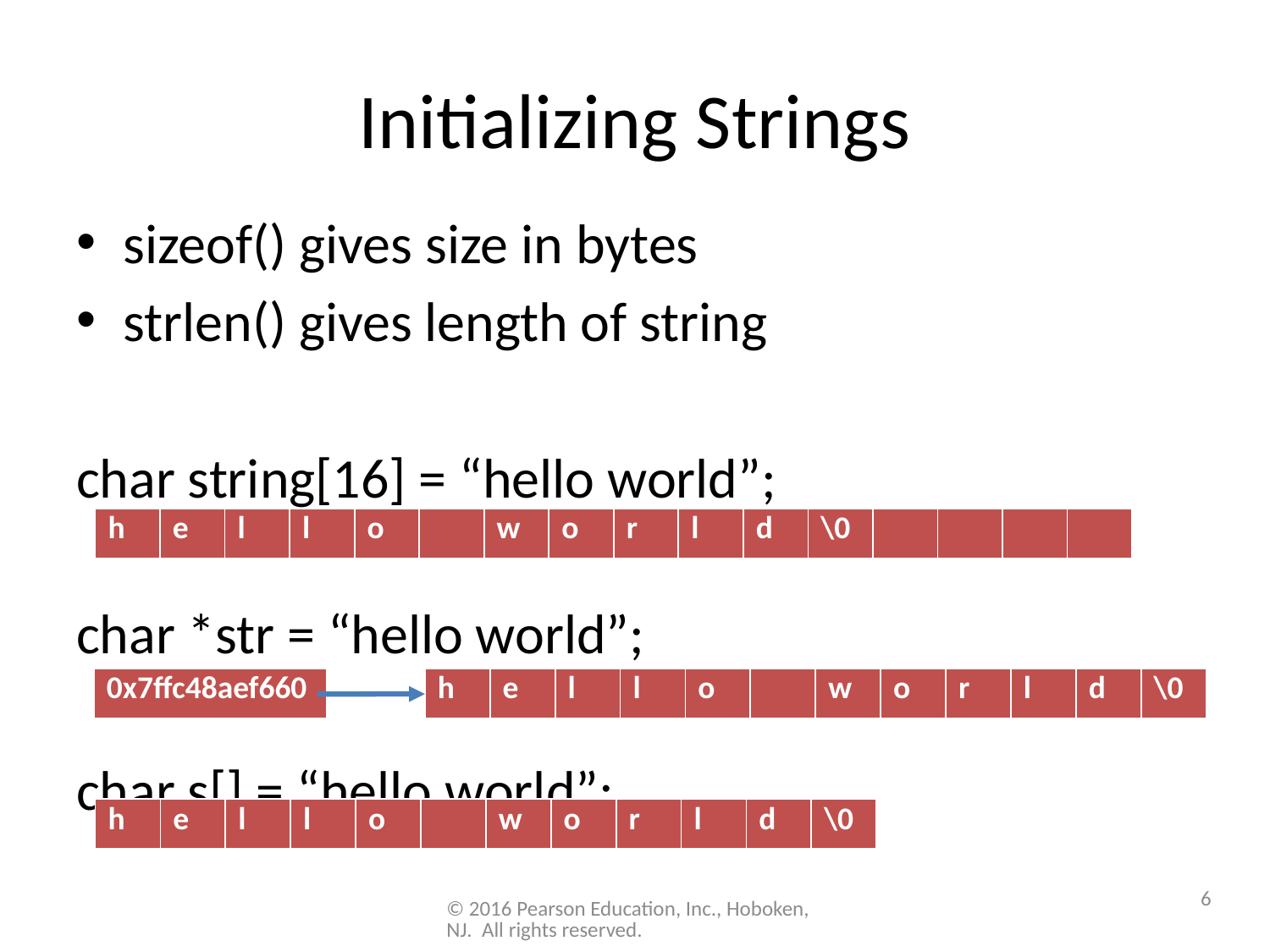

# Initializing Strings
sizeof() gives size in bytes
strlen() gives length of string

char string[16] = “hello world”;

char *str = “hello world”;

char s[] = “hello world”;
| h | e | l | l | o |  | w | o | r | l | d | \0 |  |  |  |  |
| --- | --- | --- | --- | --- | --- | --- | --- | --- | --- | --- | --- | --- | --- | --- | --- |
| 0x7ffc48aef660 |
| --- |
| h | e | l | l | o |  | w | o | r | l | d | \0 |
| --- | --- | --- | --- | --- | --- | --- | --- | --- | --- | --- | --- |
| h | e | l | l | o |  | w | o | r | l | d | \0 |
| --- | --- | --- | --- | --- | --- | --- | --- | --- | --- | --- | --- |
6
© 2016 Pearson Education, Inc., Hoboken, NJ.  All rights reserved.